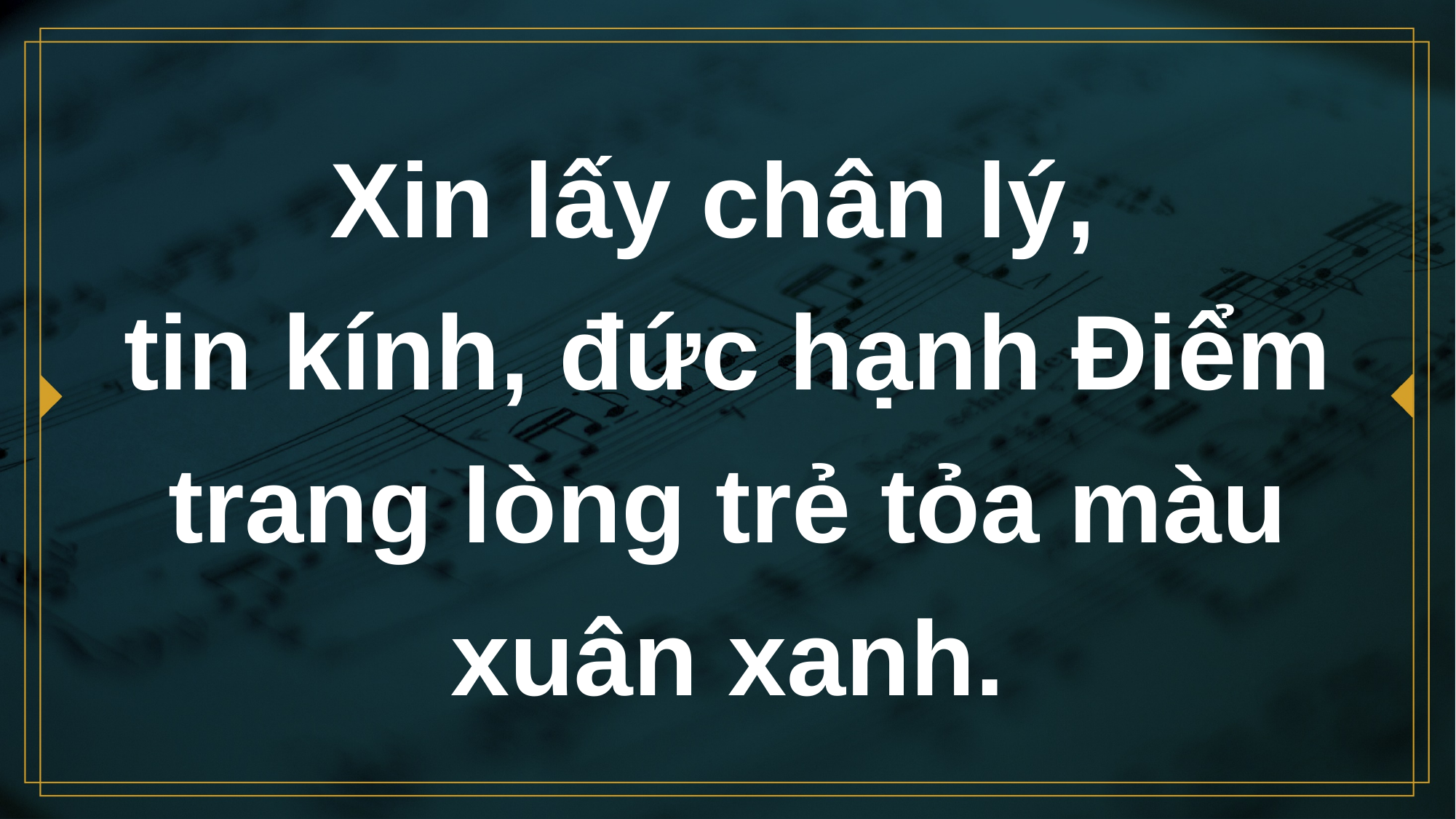

# Xin lấy chân lý, tin kính, đức hạnh Điểm trang lòng trẻ tỏa màu xuân xanh.